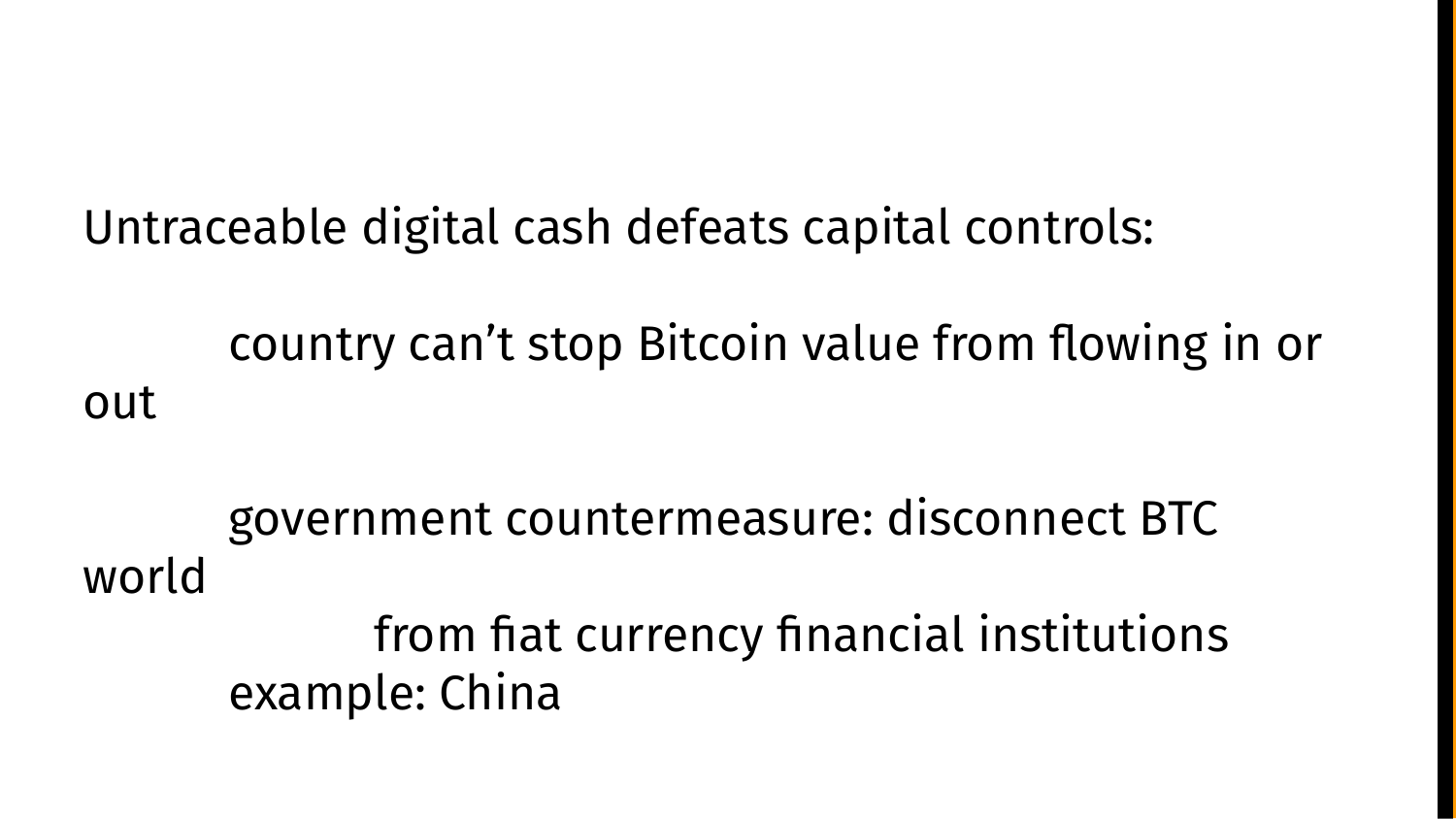

Untraceable digital cash defeats capital controls:

	country can’t stop Bitcoin value from flowing in or out

	government countermeasure: disconnect BTC world
from fiat currency financial institutions
	example: China